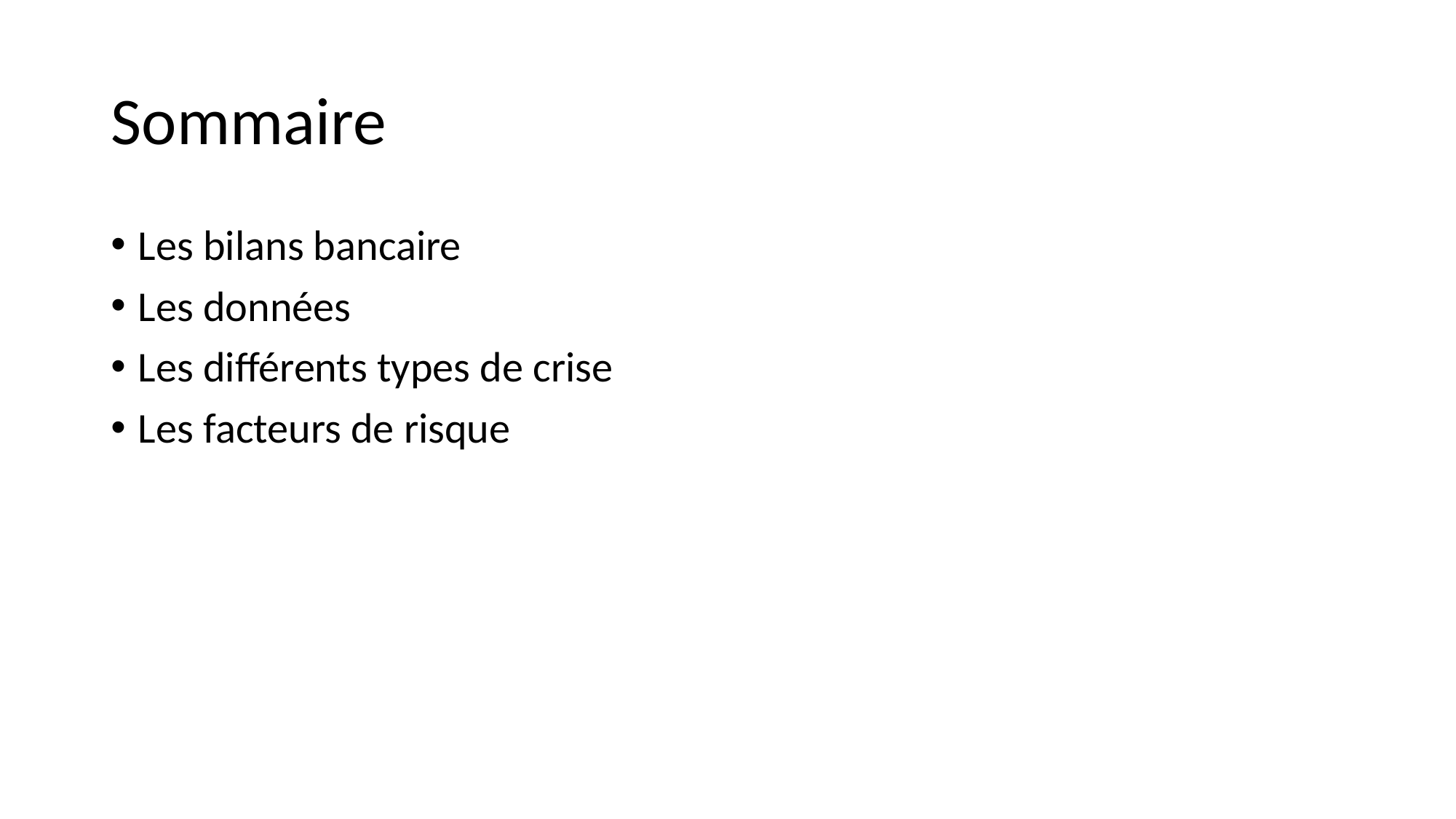

# Sommaire
Les bilans bancaire
Les données
Les différents types de crise
Les facteurs de risque